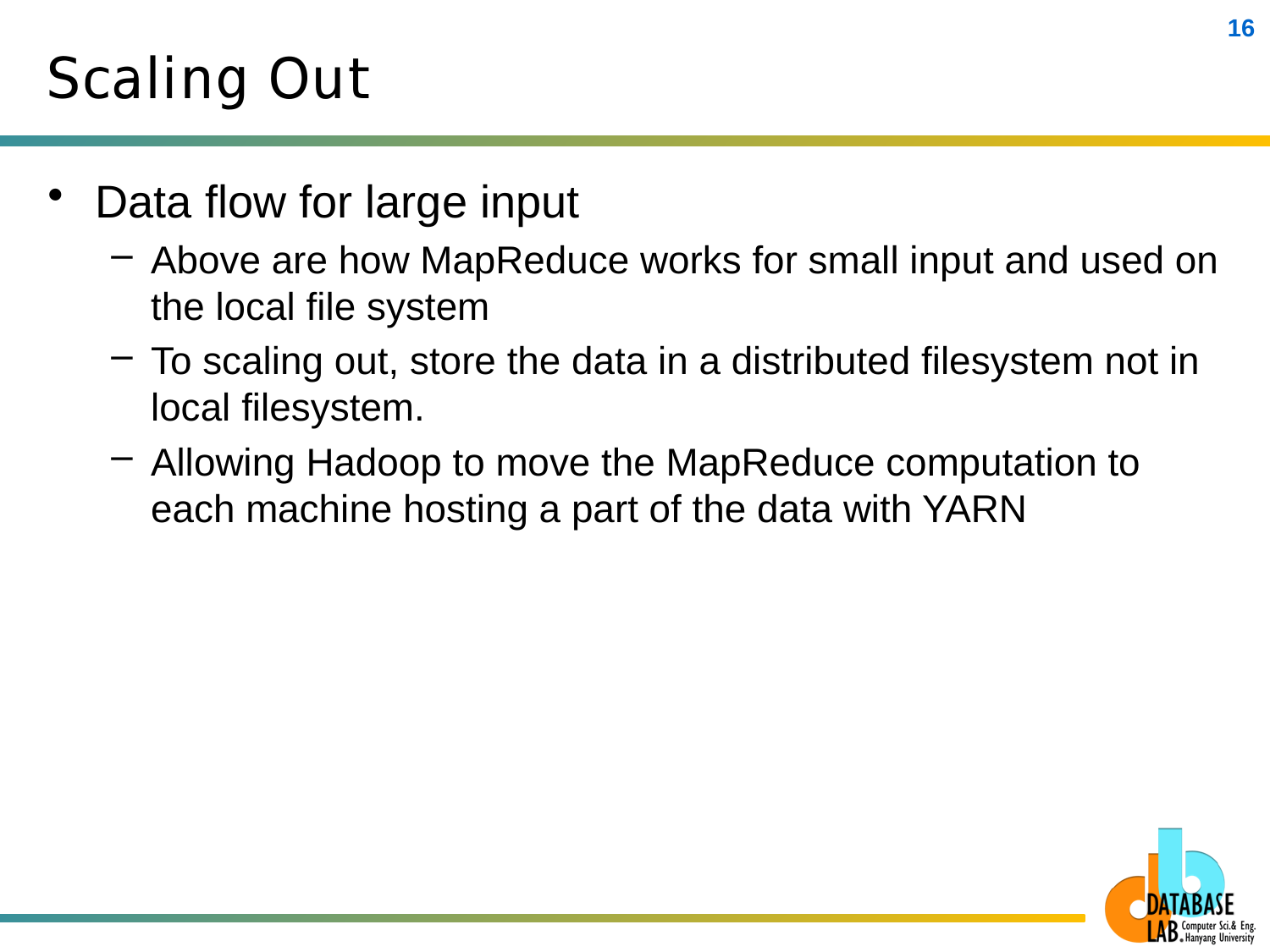

# Scaling Out
Data flow for large input
Above are how MapReduce works for small input and used on the local file system
To scaling out, store the data in a distributed filesystem not in local filesystem.
Allowing Hadoop to move the MapReduce computation to each machine hosting a part of the data with YARN